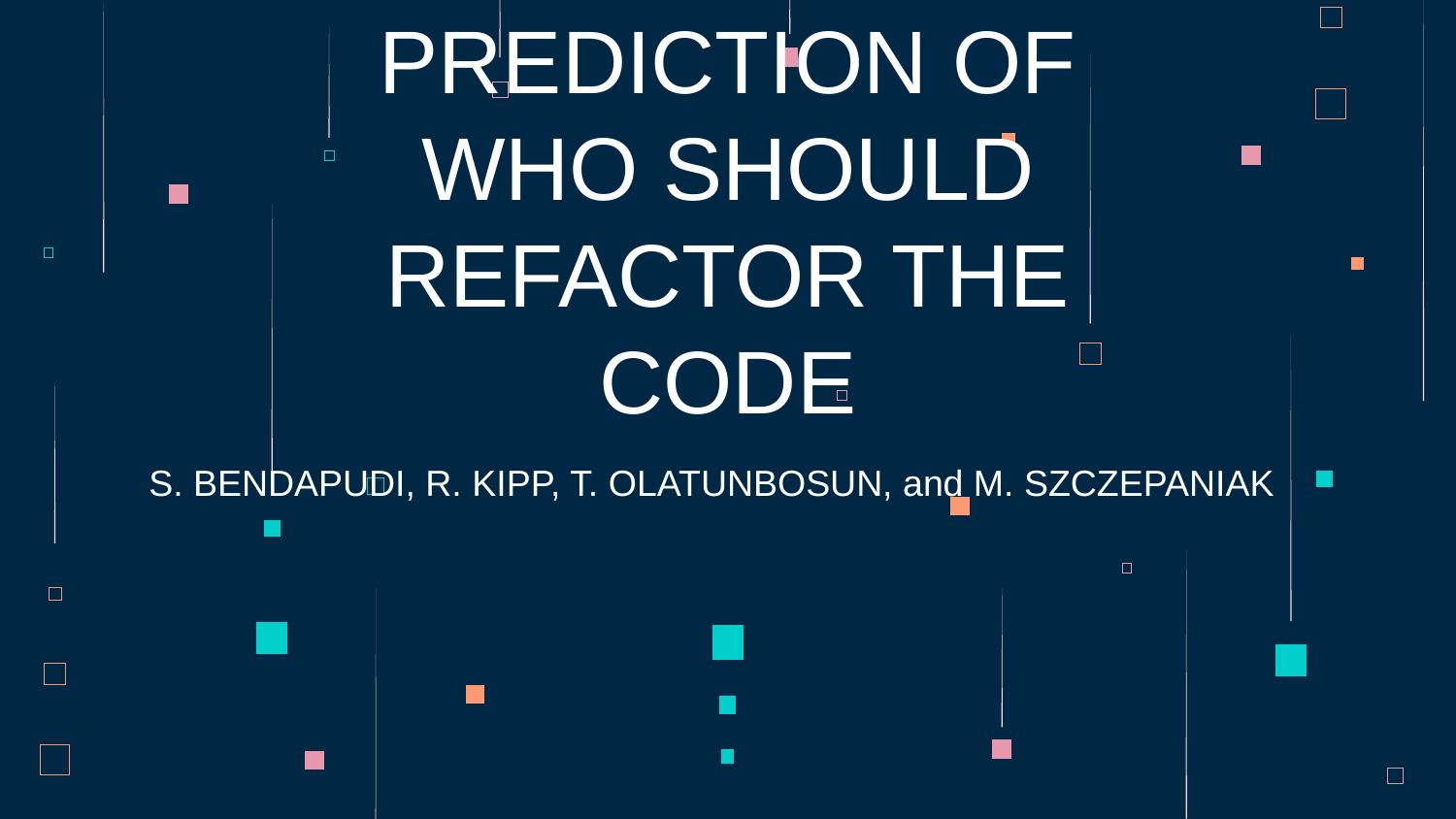

PREDICTION OF WHO SHOULD REFACTOR THE CODE

S. BENDAPUDI, R. KIPP, T. OLATUNBOSUN, and M. SZCZEPANIAK